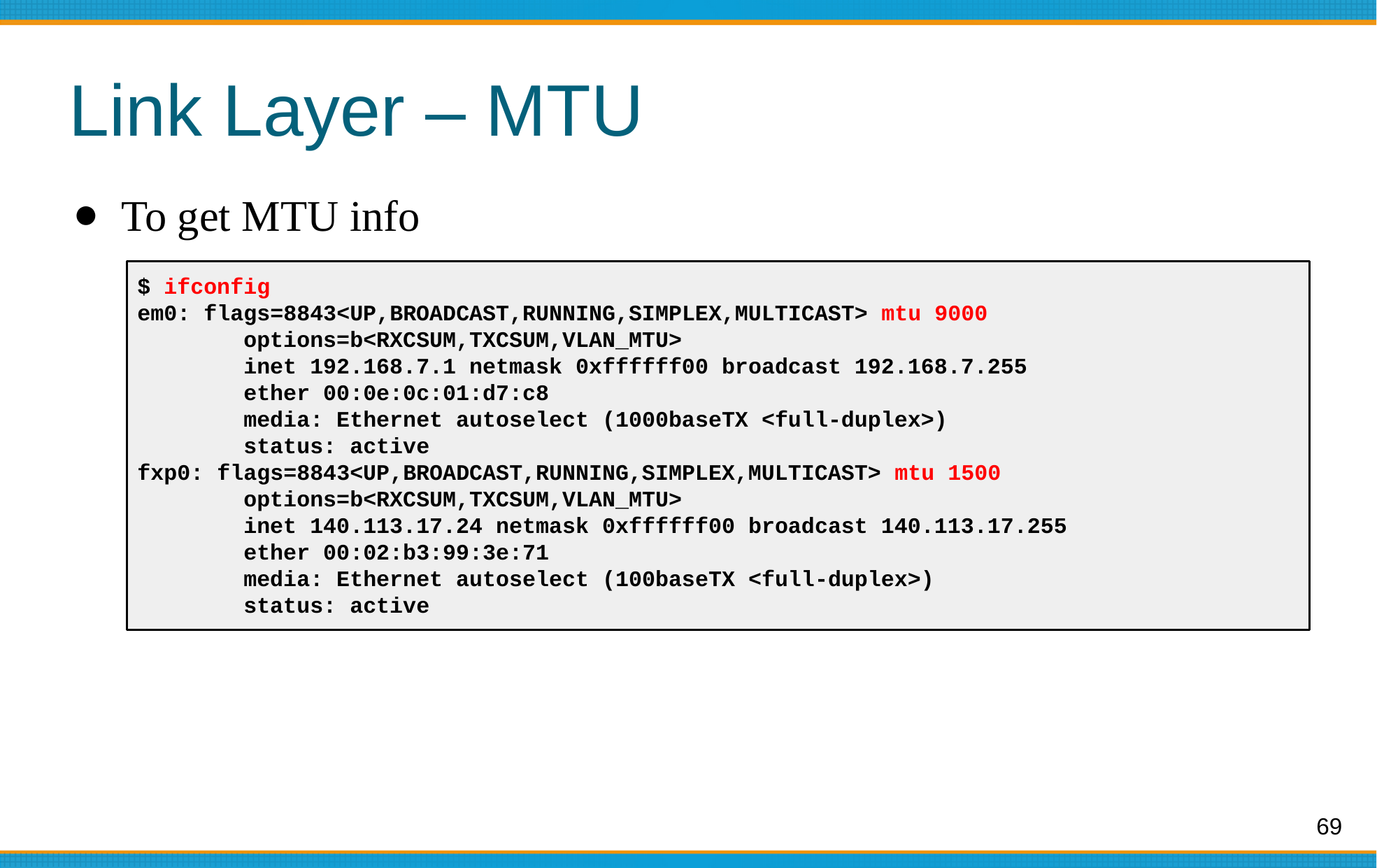

# Link Layer – MTU
To get MTU info
$ ifconfig
em0: flags=8843<UP,BROADCAST,RUNNING,SIMPLEX,MULTICAST> mtu 9000
        options=b<RXCSUM,TXCSUM,VLAN_MTU>
        inet 192.168.7.1 netmask 0xffffff00 broadcast 192.168.7.255
        ether 00:0e:0c:01:d7:c8
        media: Ethernet autoselect (1000baseTX <full-duplex>)
        status: active
fxp0: flags=8843<UP,BROADCAST,RUNNING,SIMPLEX,MULTICAST> mtu 1500
        options=b<RXCSUM,TXCSUM,VLAN_MTU>
        inet 140.113.17.24 netmask 0xffffff00 broadcast 140.113.17.255
        ether 00:02:b3:99:3e:71
        media: Ethernet autoselect (100baseTX <full-duplex>)
        status: active
69